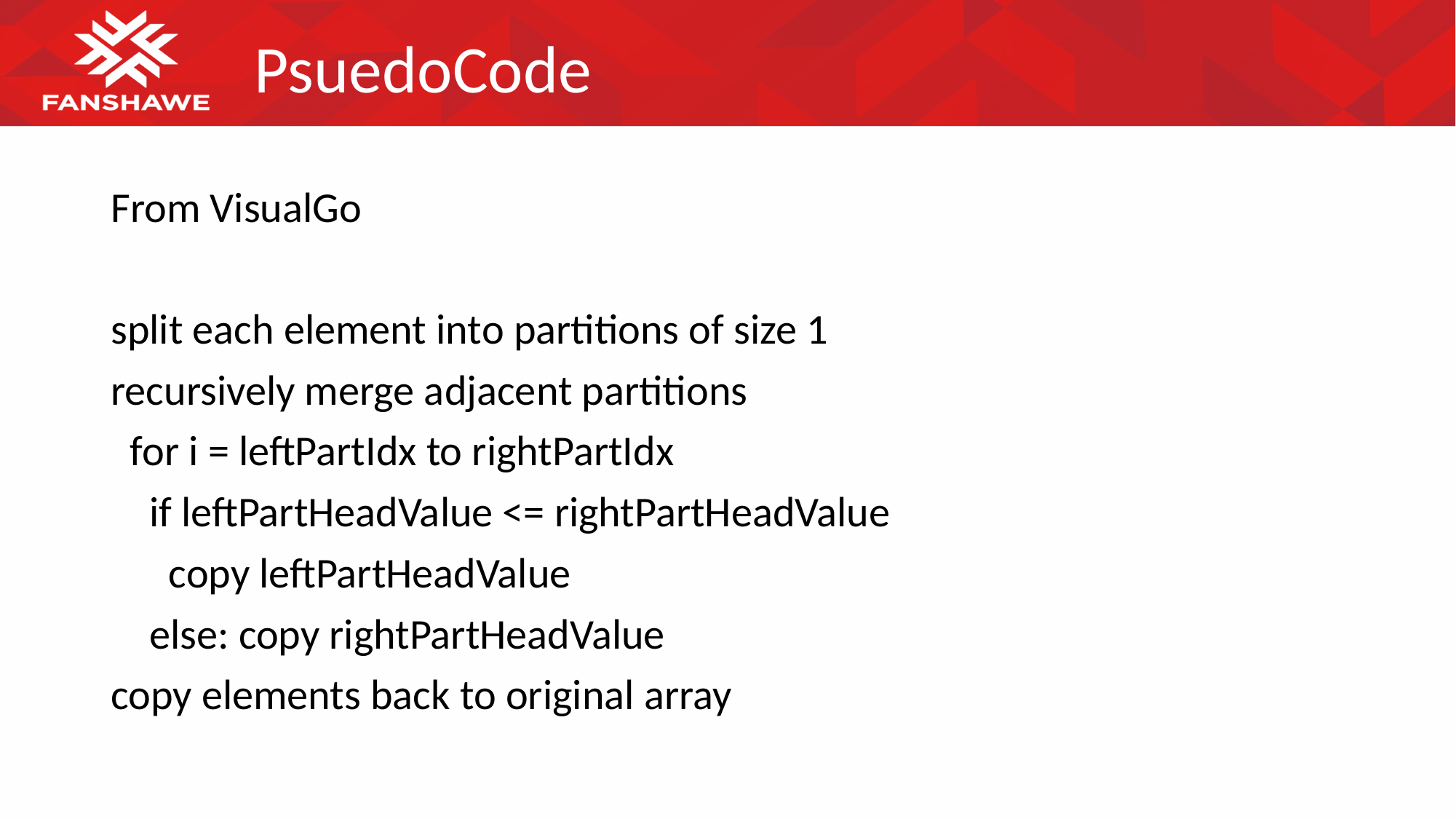

# PsuedoCode
From VisualGo

split each element into partitions of size 1
recursively merge adjacent partitions
  for i = leftPartIdx to rightPartIdx
    if leftPartHeadValue <= rightPartHeadValue
      copy leftPartHeadValue
    else: copy rightPartHeadValue
copy elements back to original array